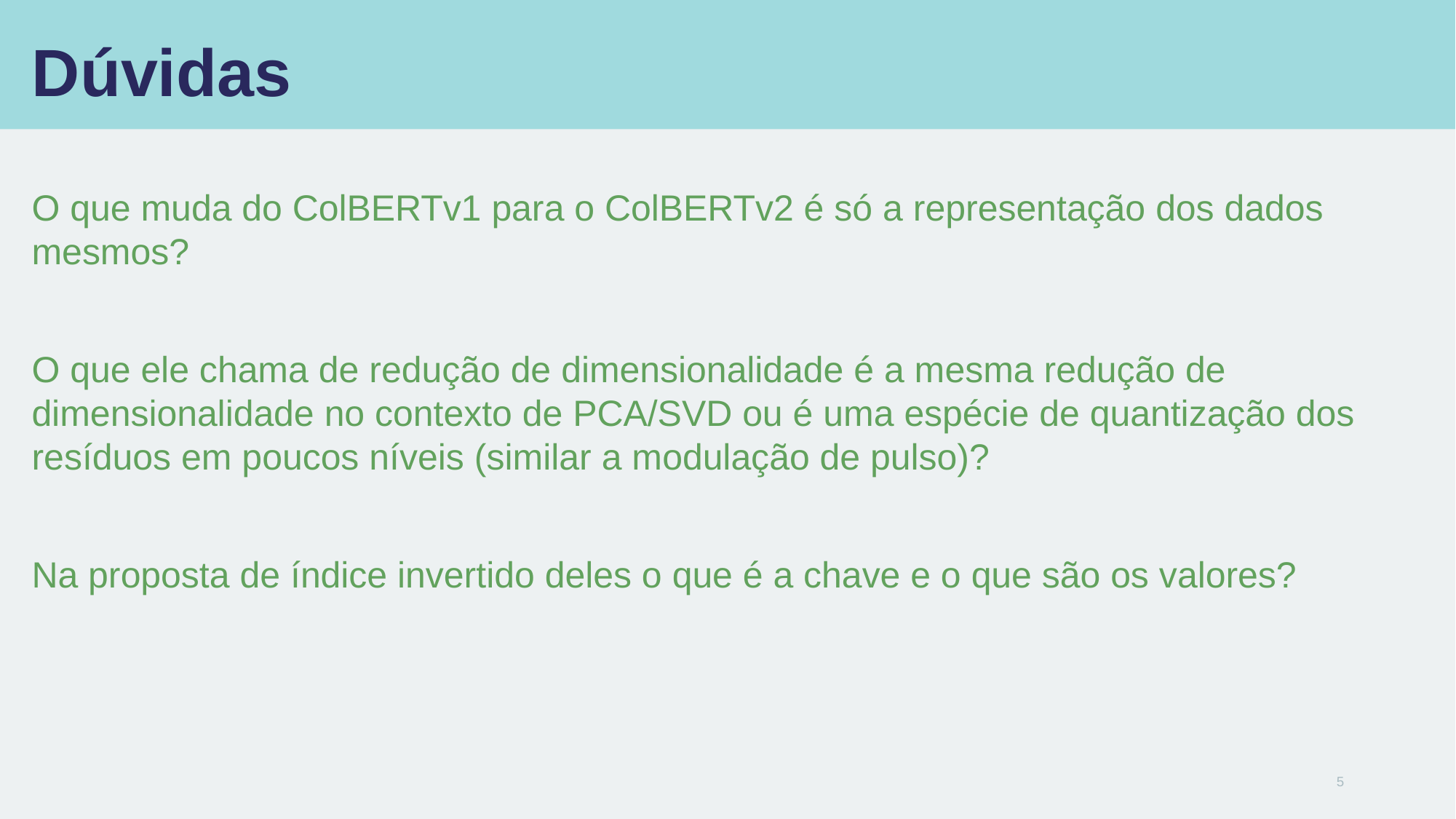

# Dúvidas
O que muda do ColBERTv1 para o ColBERTv2 é só a representação dos dados mesmos?

O que ele chama de redução de dimensionalidade é a mesma redução de dimensionalidade no contexto de PCA/SVD ou é uma espécie de quantização dos resíduos em poucos níveis (similar a modulação de pulso)?

Na proposta de índice invertido deles o que é a chave e o que são os valores?

5